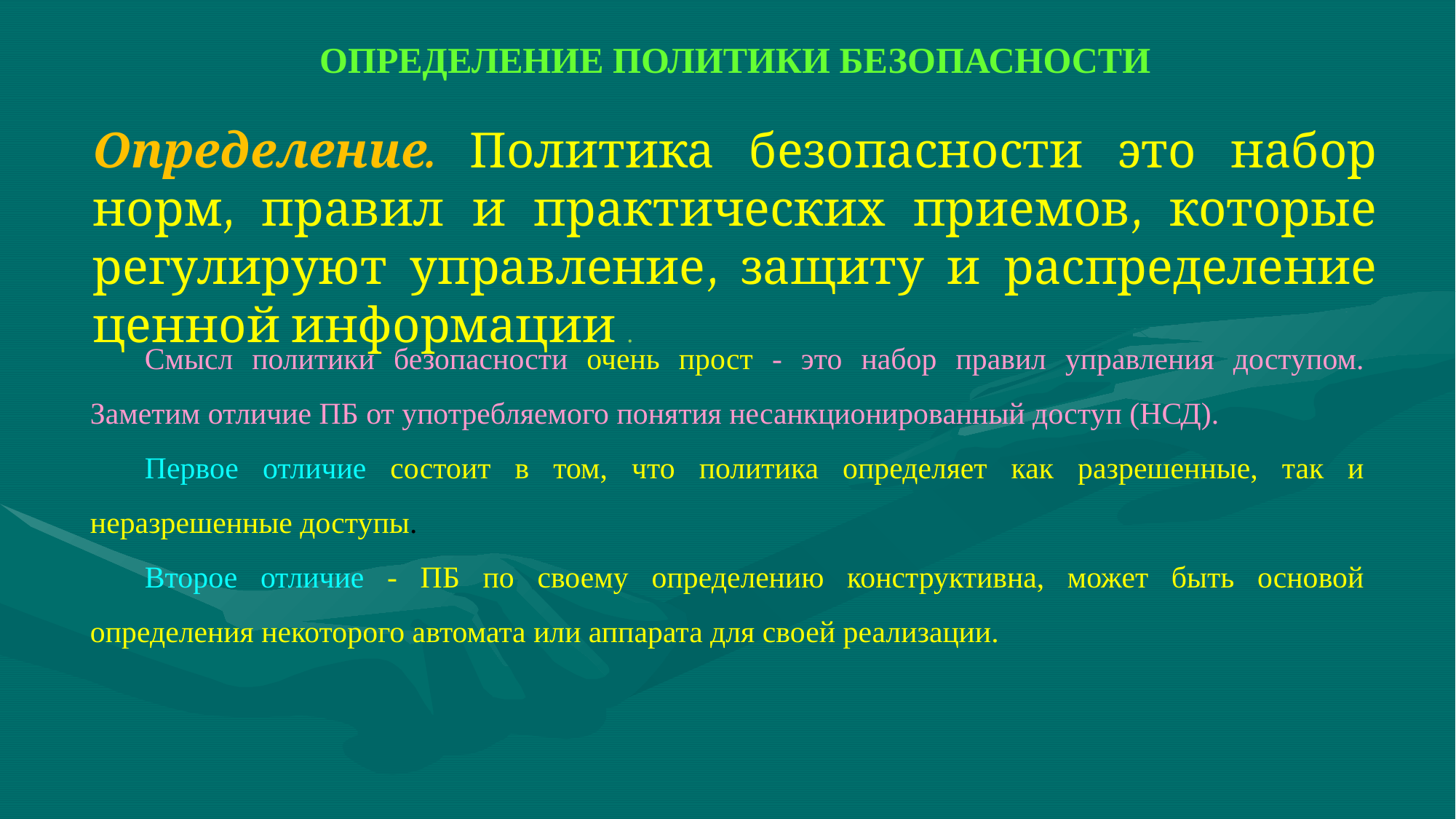

ОПРЕДЕЛЕНИЕ ПОЛИТИКИ БЕЗОПАСНОСТИ
Определение. Политика безопасности это набор норм, правил и практических приемов, которые регулируют управление, защиту и распределение ценной информации .
Смысл политики безопасности очень прост - это набор правил управления доступом. Заметим отличие ПБ от употребляемого понятия несанкционированный доступ (НСД).
Первое отличие состоит в том, что политика определяет как разрешенные, так и неразрешенные доступы.
Второе отличие - ПБ по своему определению конструктивна, может быть основой определения некоторого автомата или аппарата для своей реализации.